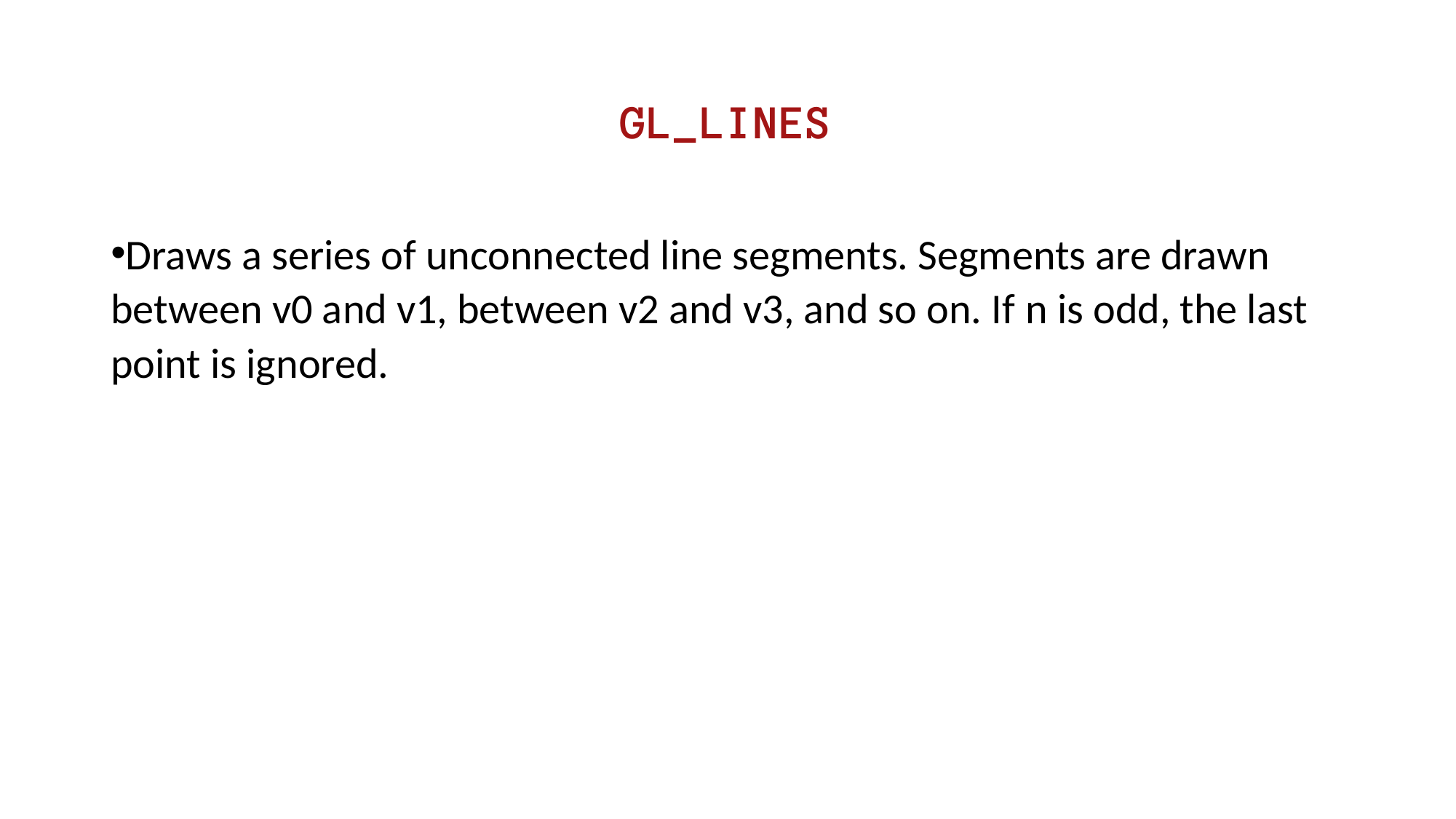

# GL_LINES
Draws a series of unconnected line segments. Segments are drawn between v0 and v1, between v2 and v3, and so on. If n is odd, the last point is ignored.